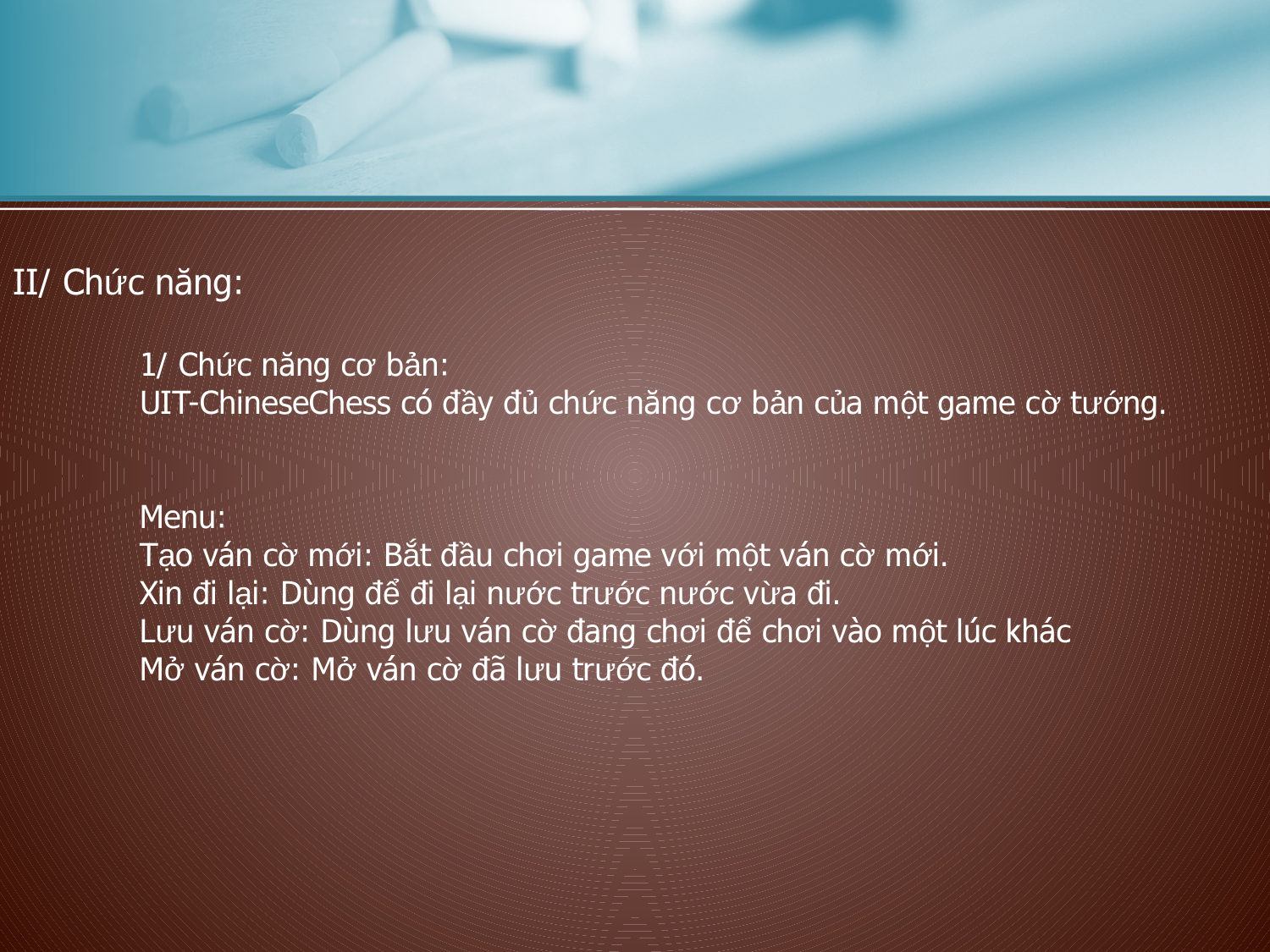

II/ Chức năng:

	1/ Chức năng cơ bản:
	UIT-ChineseChess có đầy đủ chức năng cơ bản của một game cờ tướng.

	Menu:
	Tạo ván cờ mới: Bắt đầu chơi game với một ván cờ mới.
	Xin đi lại: Dùng để đi lại nước trước nước vừa đi.
	Lưu ván cờ: Dùng lưu ván cờ đang chơi để chơi vào một lúc khác
	Mở ván cờ: Mở ván cờ đã lưu trước đó.